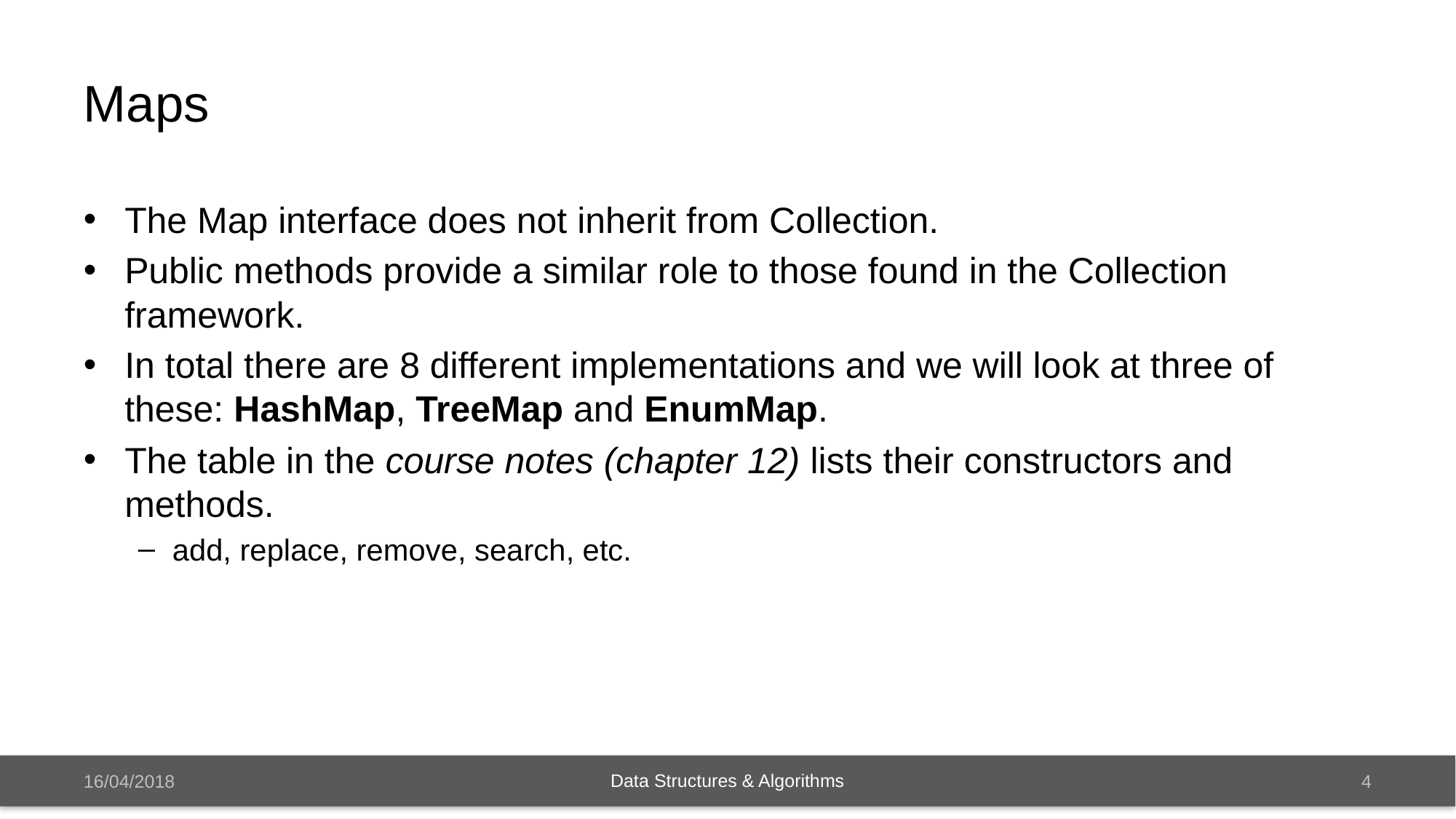

# Maps
The Map interface does not inherit from Collection.
Public methods provide a similar role to those found in the Collection framework.
In total there are 8 different implementations and we will look at three of these: HashMap, TreeMap and EnumMap.
The table in the course notes (chapter 12) lists their constructors and methods.
add, replace, remove, search, etc.

16/04/2018
4